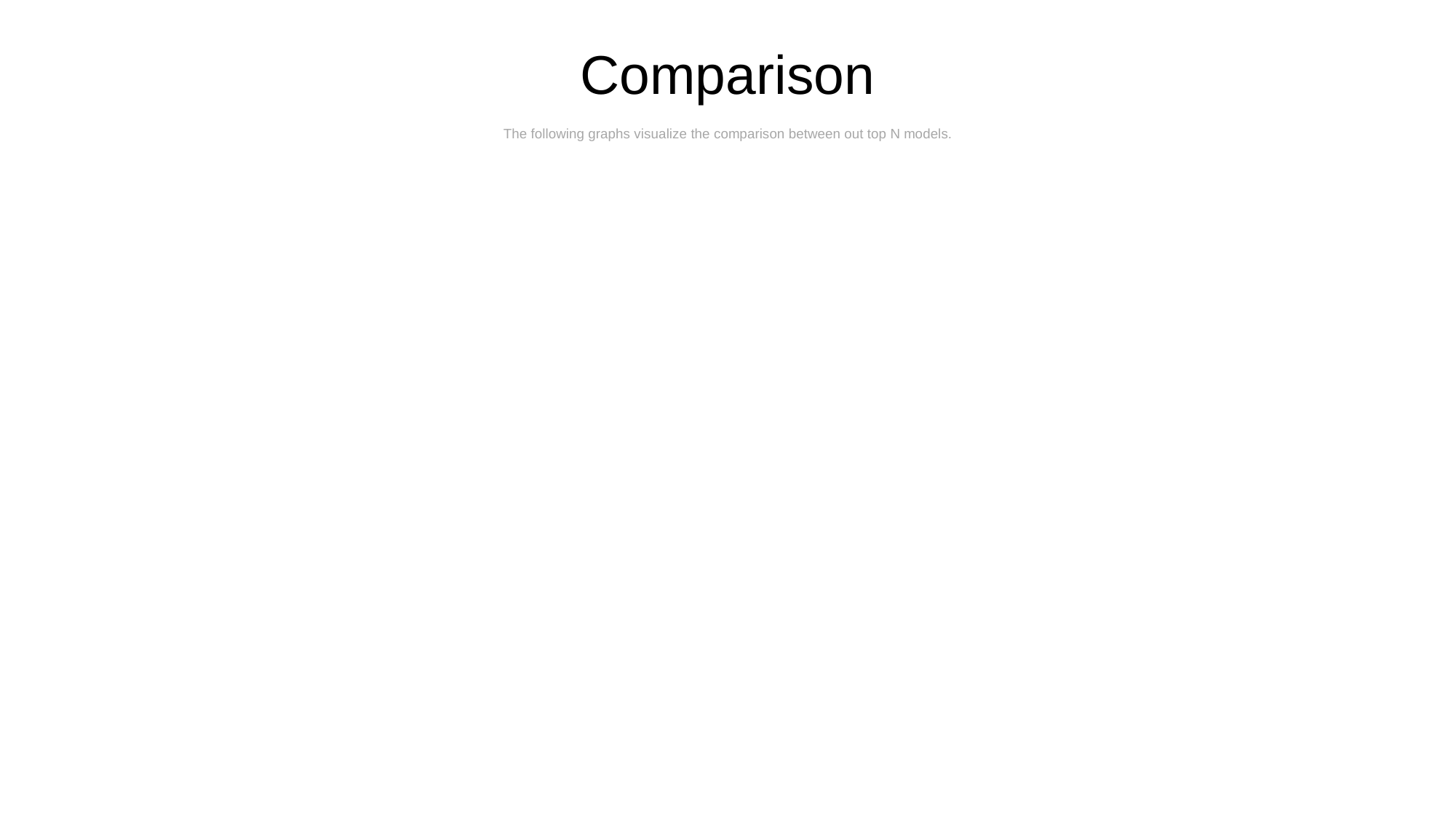

Comparison
The following graphs visualize the comparison between out top N models.